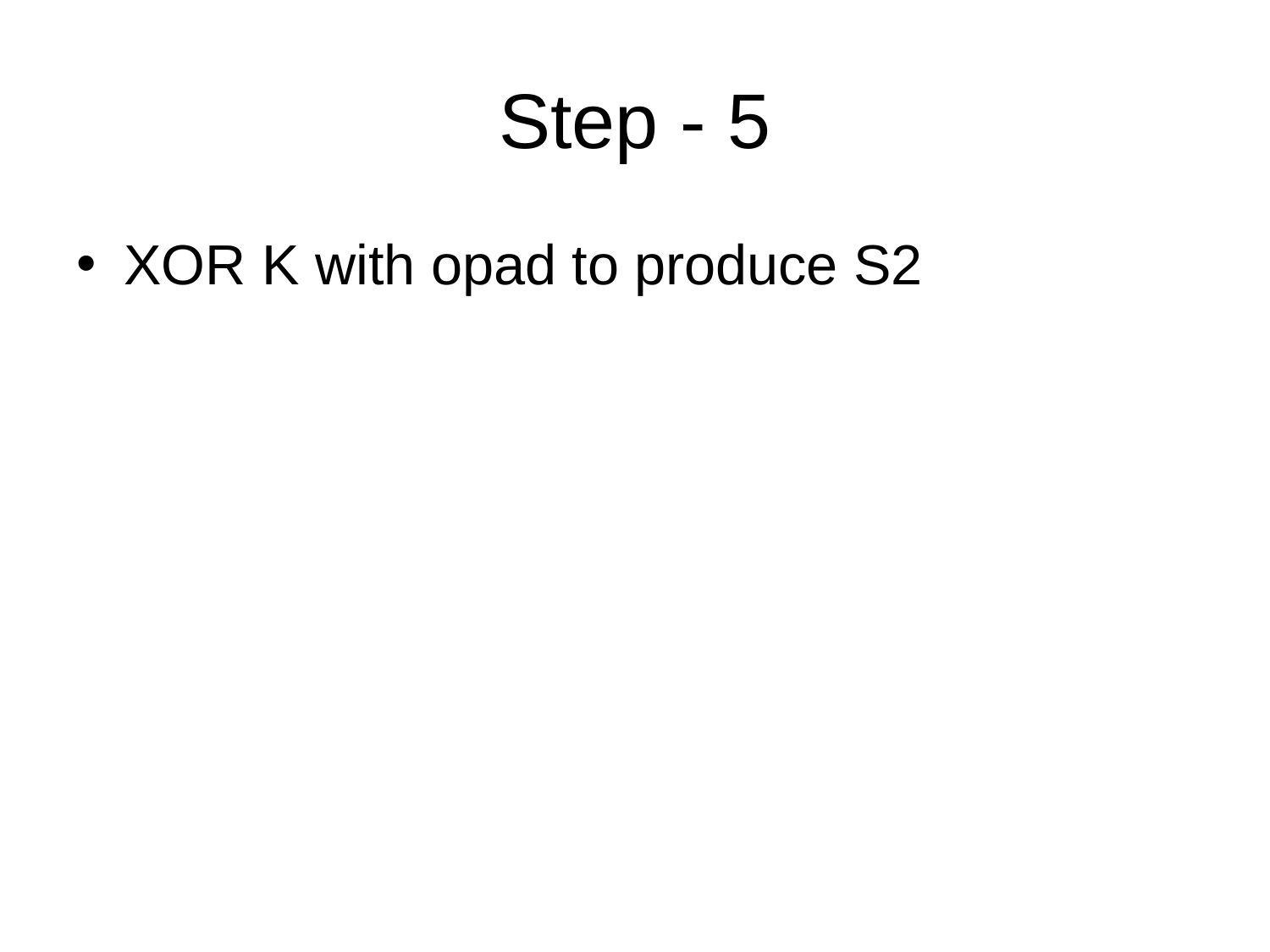

# Step - 5
XOR K with opad to produce S2